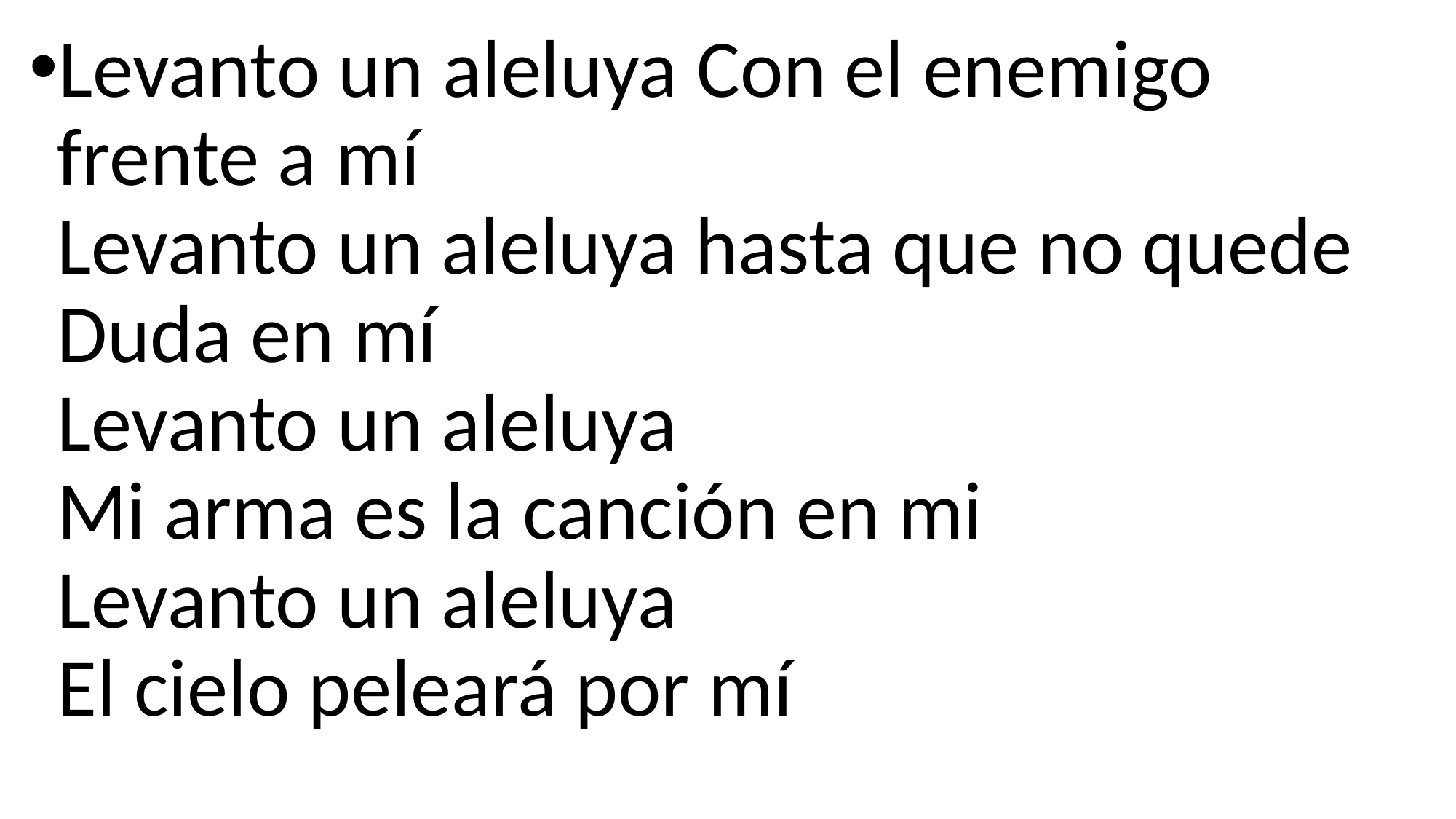

Levanto un aleluya Con el enemigo frente a mí
Levanto un aleluya hasta que no quede Duda en mí
Levanto un aleluya
Mi arma es la canción en mi
Levanto un aleluya
El cielo peleará por mí